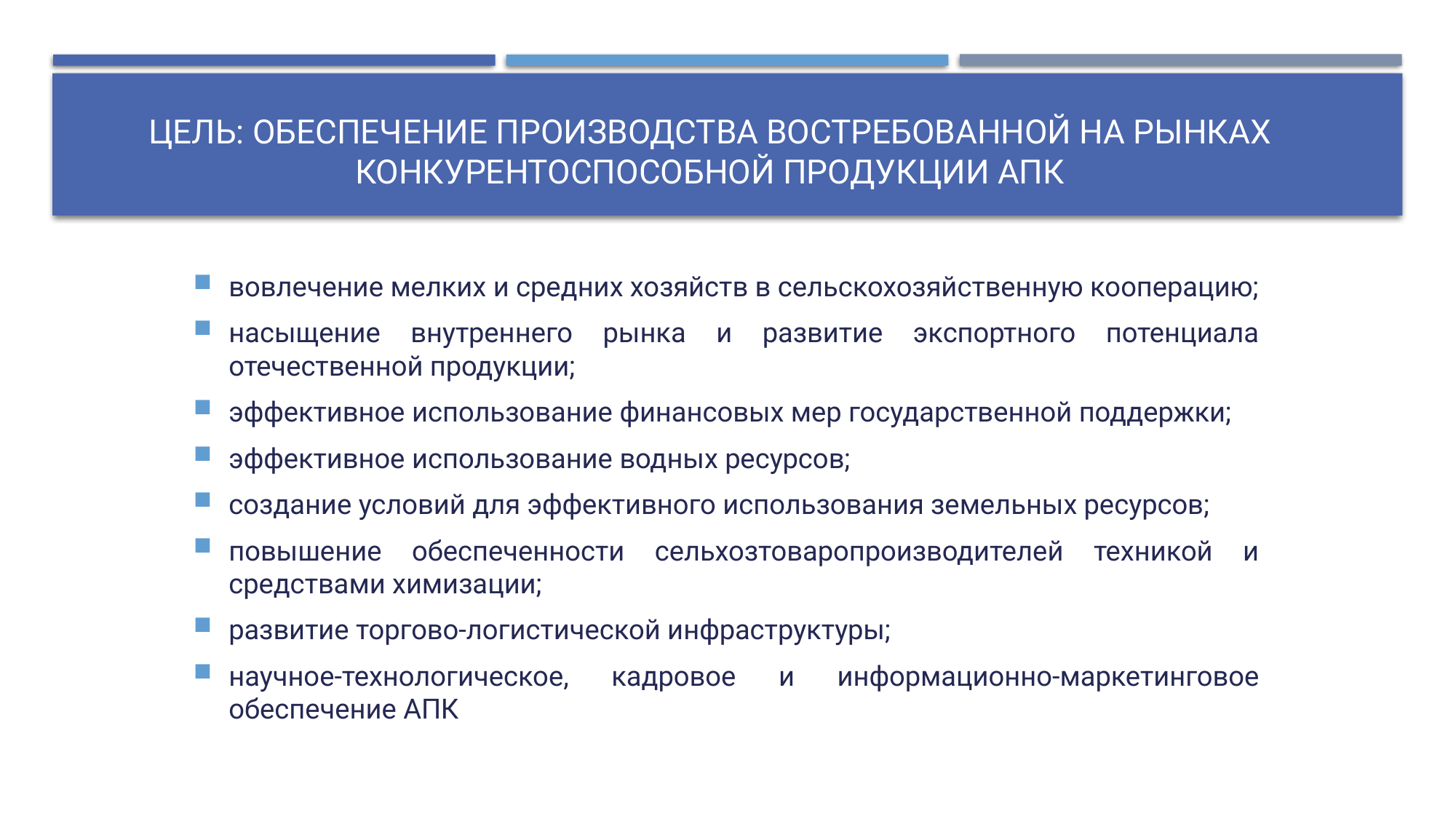

# ЦЕЛЬ: Обеспечение производства востребованной на рынках конкурентоспособной продукции АПК
вовлечение мелких и средних хозяйств в сельскохозяйственную кооперацию;
насыщение внутреннего рынка и развитие экспортного потенциала отечественной продукции;
эффективное использование финансовых мер государственной поддержки;
эффективное использование водных ресурсов;
создание условий для эффективного использования земельных ресурсов;
повышение обеспеченности сельхозтоваропроизводителей техникой и средствами химизации;
развитие торгово-логистической инфраструктуры;
научное-технологическое, кадровое и информационно-маркетинговое обеспечение АПК